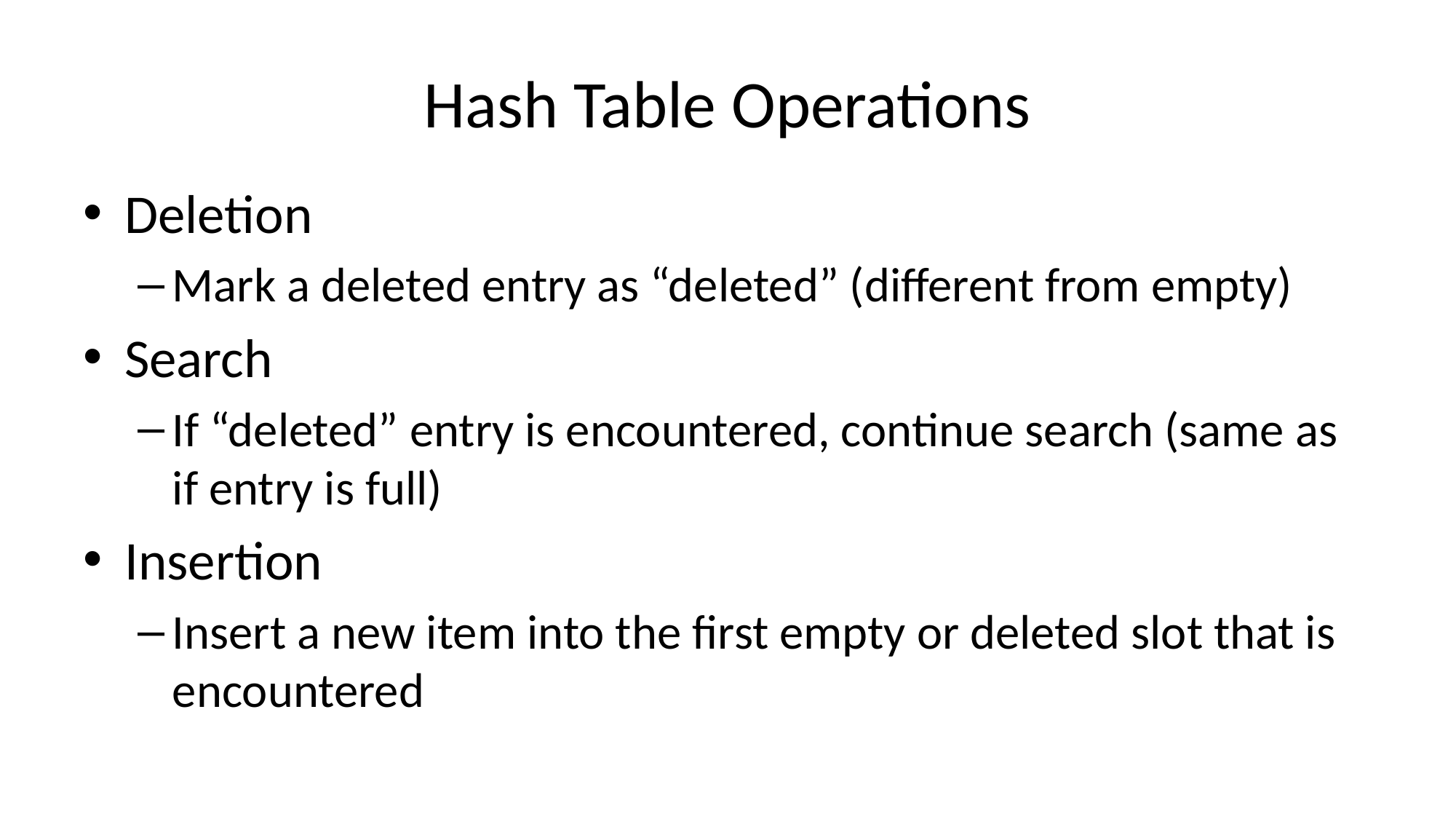

# Hash Table Operations
Deletion
Mark a deleted entry as “deleted” (different from empty)
Search
If “deleted” entry is encountered, continue search (same as if entry is full)
Insertion
Insert a new item into the first empty or deleted slot that is encountered